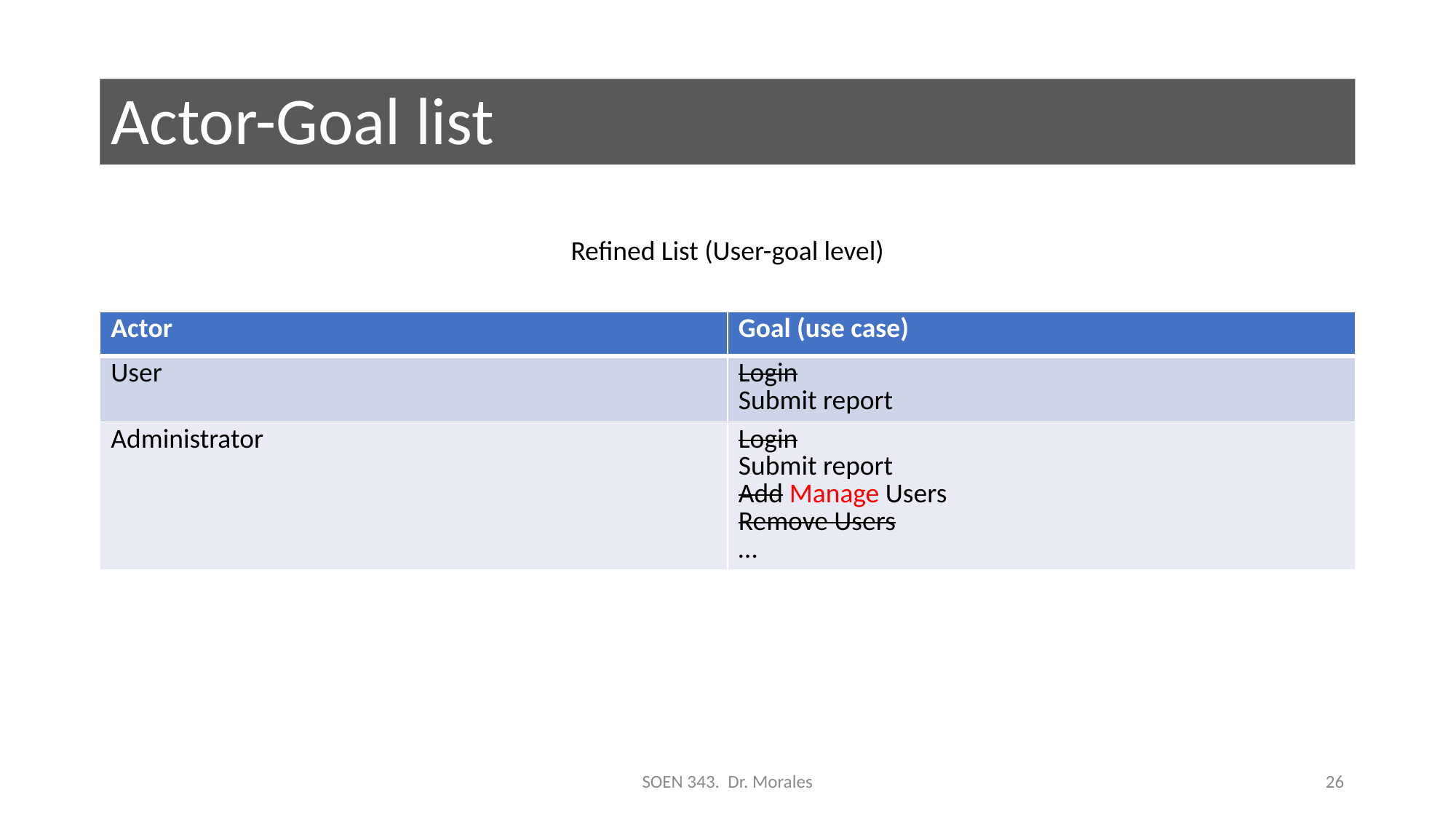

# Actor-Goal list
Refined List (User-goal level)
| Actor | Goal (use case) |
| --- | --- |
| User | Login Submit report |
| Administrator | Login Submit report Add Manage Users Remove Users … |
SOEN 343.  Dr. Morales
26